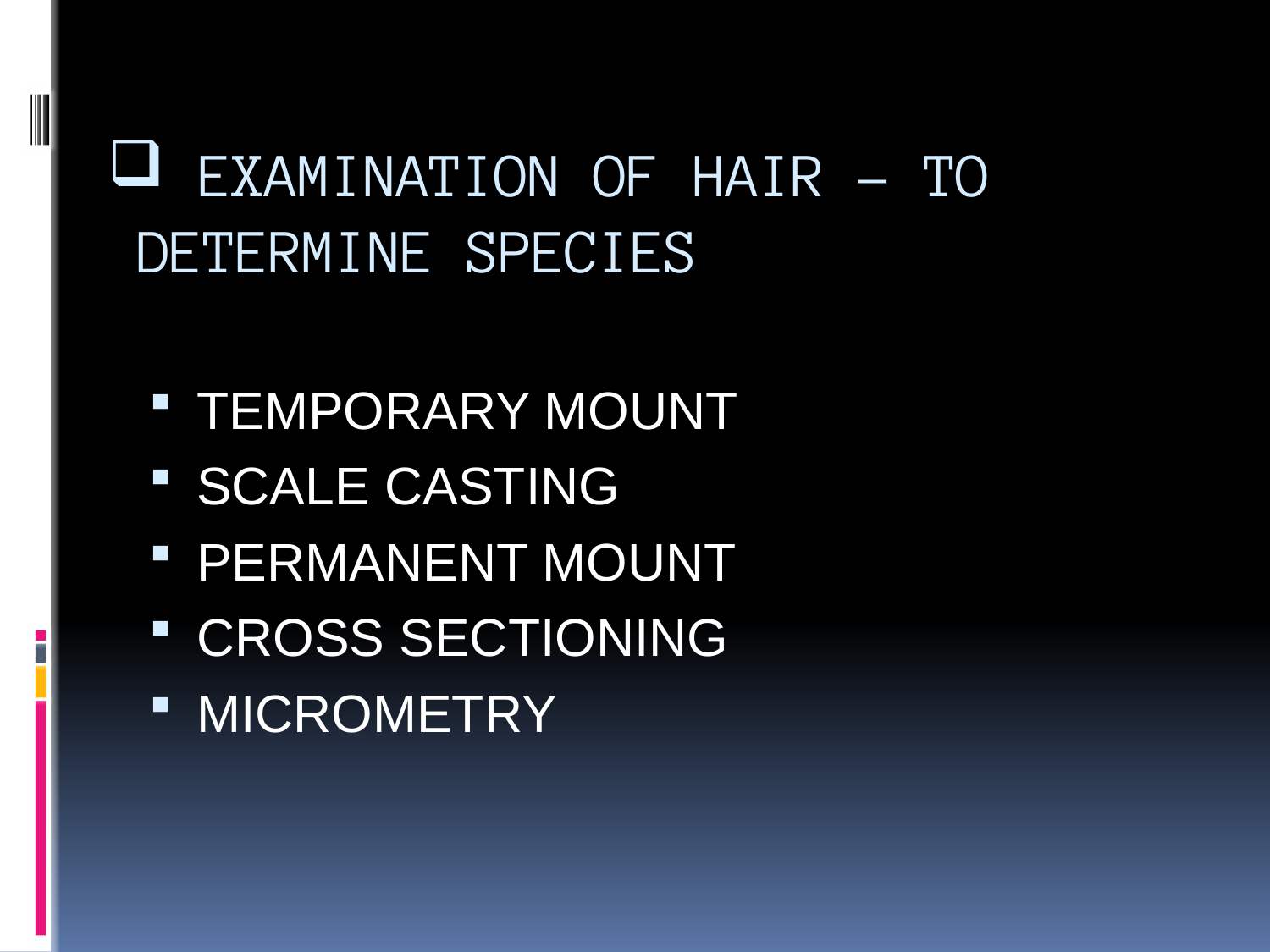

# EXAMINATION OF HAIR – TO DETERMINE SPECIES
TEMPORARY MOUNT
SCALE CASTING
PERMANENT MOUNT
CROSS SECTIONING
MICROMETRY